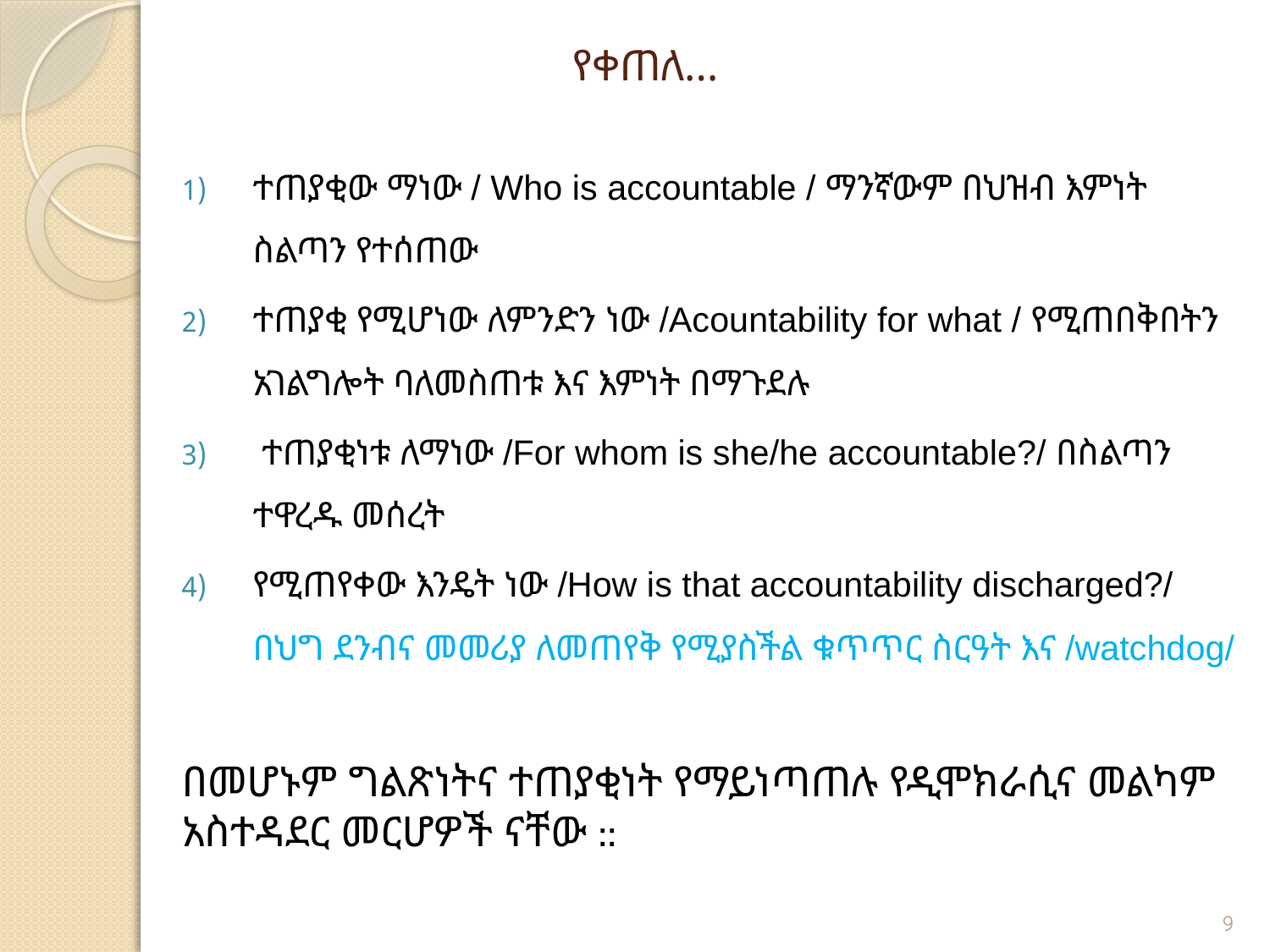

# የቀጠለ…
ተጠያቂው ማነው / Who is accountable / ማንኛውም በህዝብ እምነት ስልጣን የተሰጠው
ተጠያቂ የሚሆነው ለምንድን ነው /Acountability for what / የሚጠበቅበትን አገልግሎት ባለመስጠቱ እና እምነት በማጉደሉ
 ተጠያቂነቱ ለማነው /For whom is she/he accountable?/ በስልጣን ተዋረዱ መሰረት
የሚጠየቀው እንዴት ነው /How is that accountability discharged?/  በህግ ደንብና መመሪያ ለመጠየቅ የሚያስችል ቁጥጥር ስርዓት እና /watchdog/

በመሆኑም ግልጽነትና ተጠያቂነት የማይነጣጠሉ የዲሞክራሲና መልካም አስተዳደር መርሆዎች ናቸው ::

9